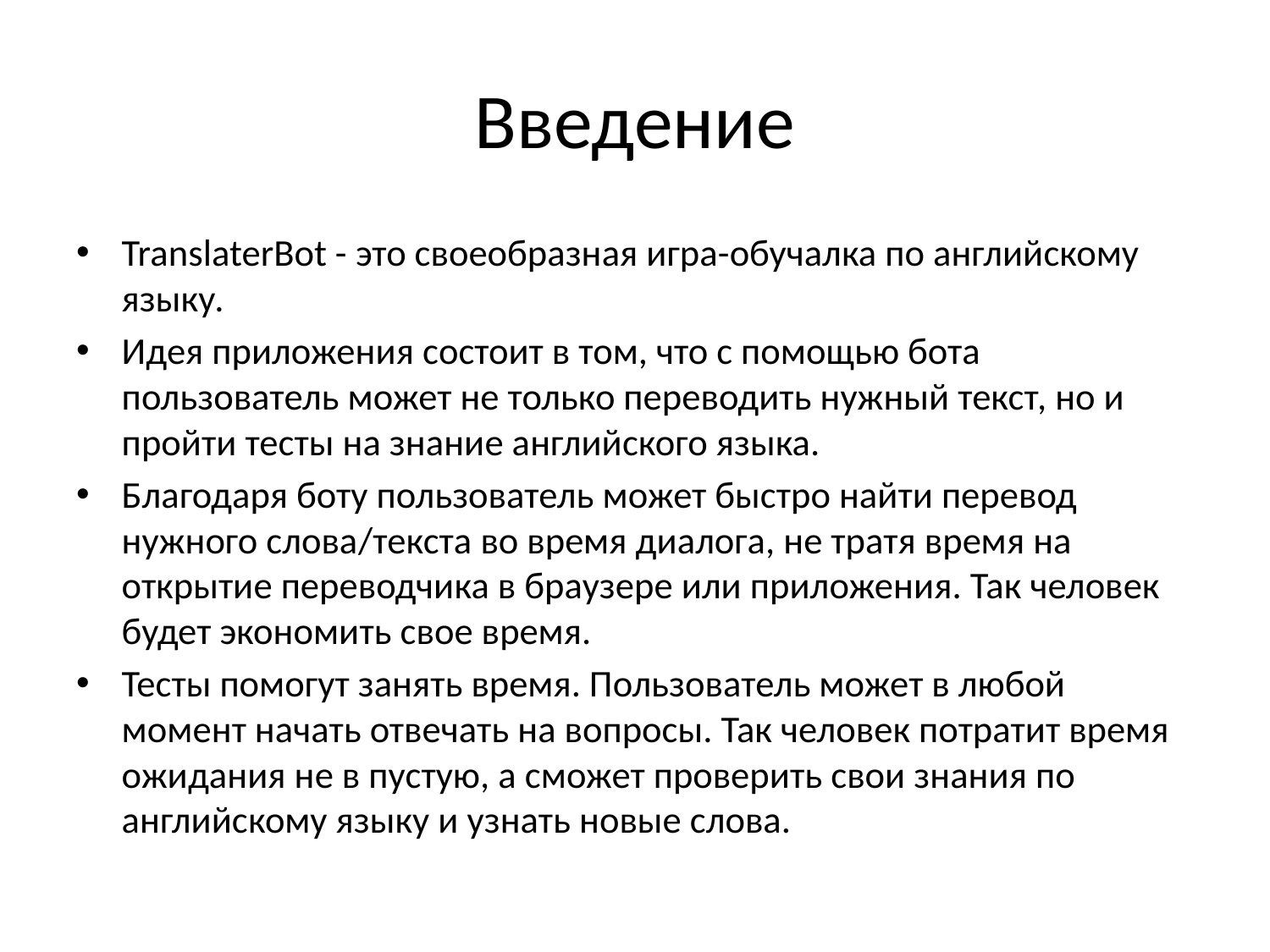

# Введение
TranslaterBot - это своеобразная игра-обучалка по английскому языку.
Идея приложения состоит в том, что с помощью бота пользователь может не только переводить нужный текст, но и пройти тесты на знание английского языка.
Благодаря боту пользователь может быстро найти перевод нужного слова/текста во время диалога, не тратя время на открытие переводчика в браузере или приложения. Так человек будет экономить свое время.
Тесты помогут занять время. Пользователь может в любой момент начать отвечать на вопросы. Так человек потратит время ожидания не в пустую, а сможет проверить свои знания по английскому языку и узнать новые слова.